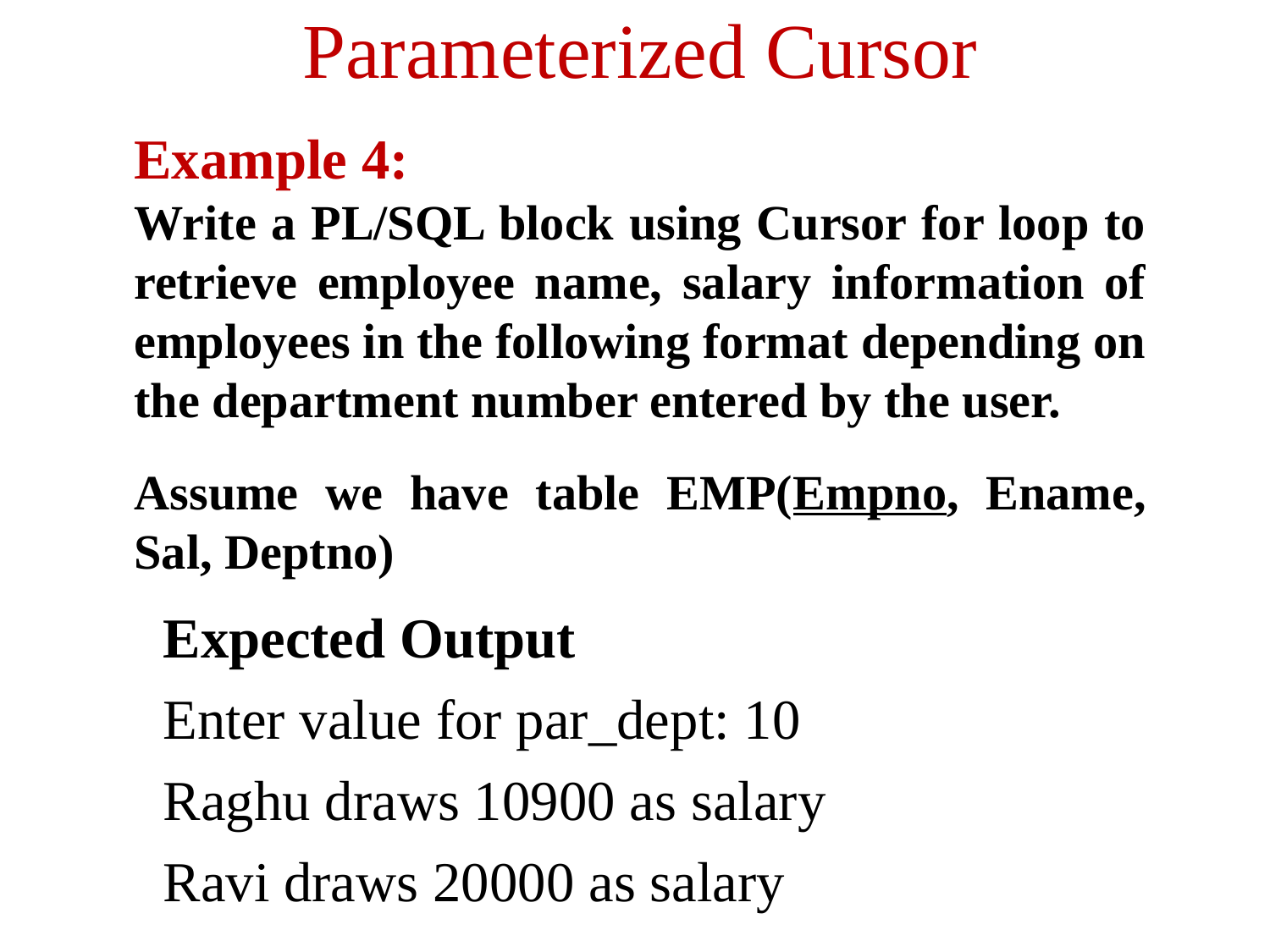

# Parameterized Cursor
Example 4:
Write a PL/SQL block using Cursor for loop to retrieve employee name, salary information of employees in the following format depending on the department number entered by the user.

Assume we have table EMP(Empno, Ename, Sal, Deptno)
Expected Output
Enter value for par_dept: 10
Raghu draws 10900 as salary
Ravi draws 20000 as salary